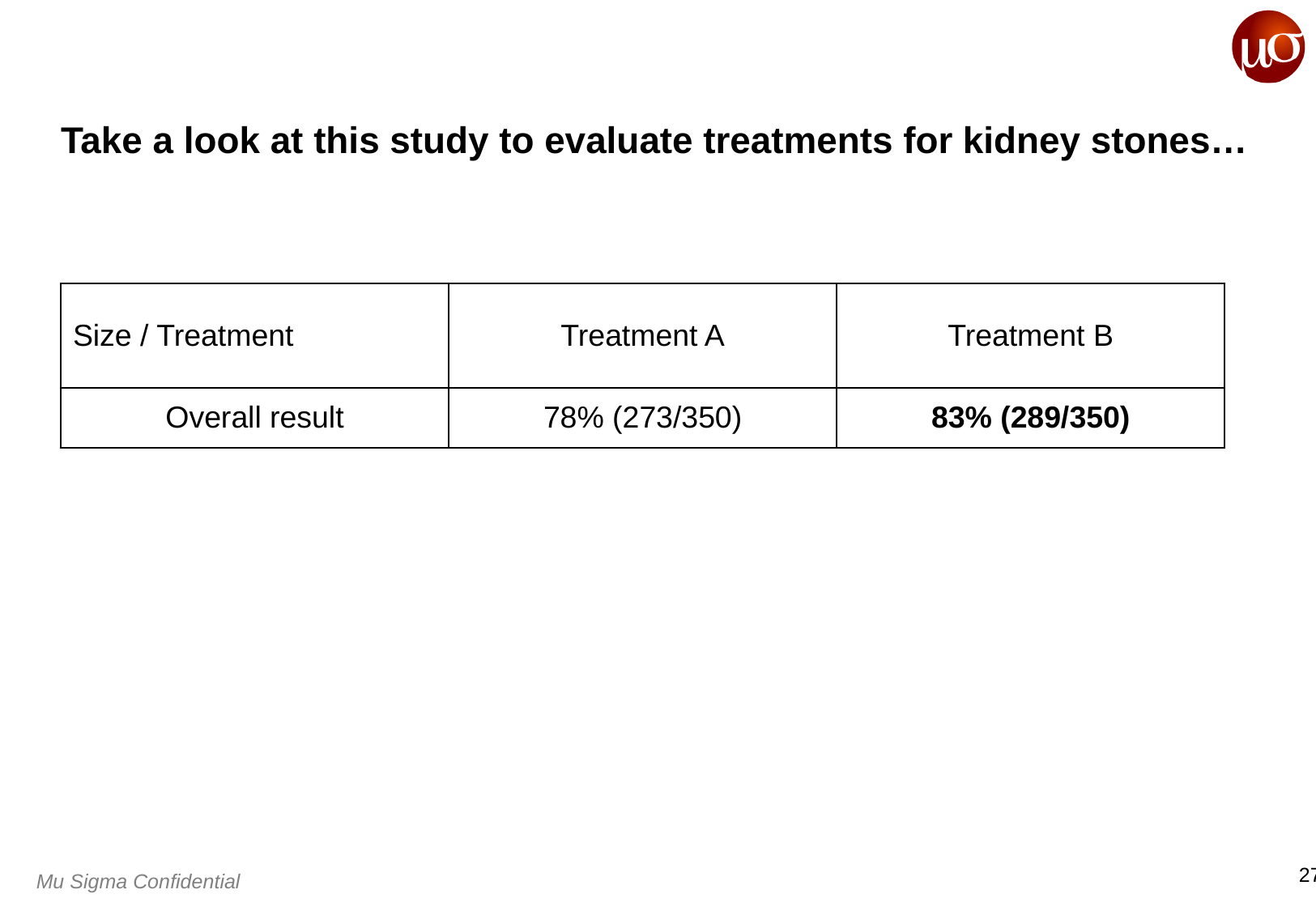

# Take a look at this study to evaluate treatments for kidney stones…
| Size / Treatment | Treatment A | Treatment B |
| --- | --- | --- |
| Overall result | 78% (273/350) | 83% (289/350) |